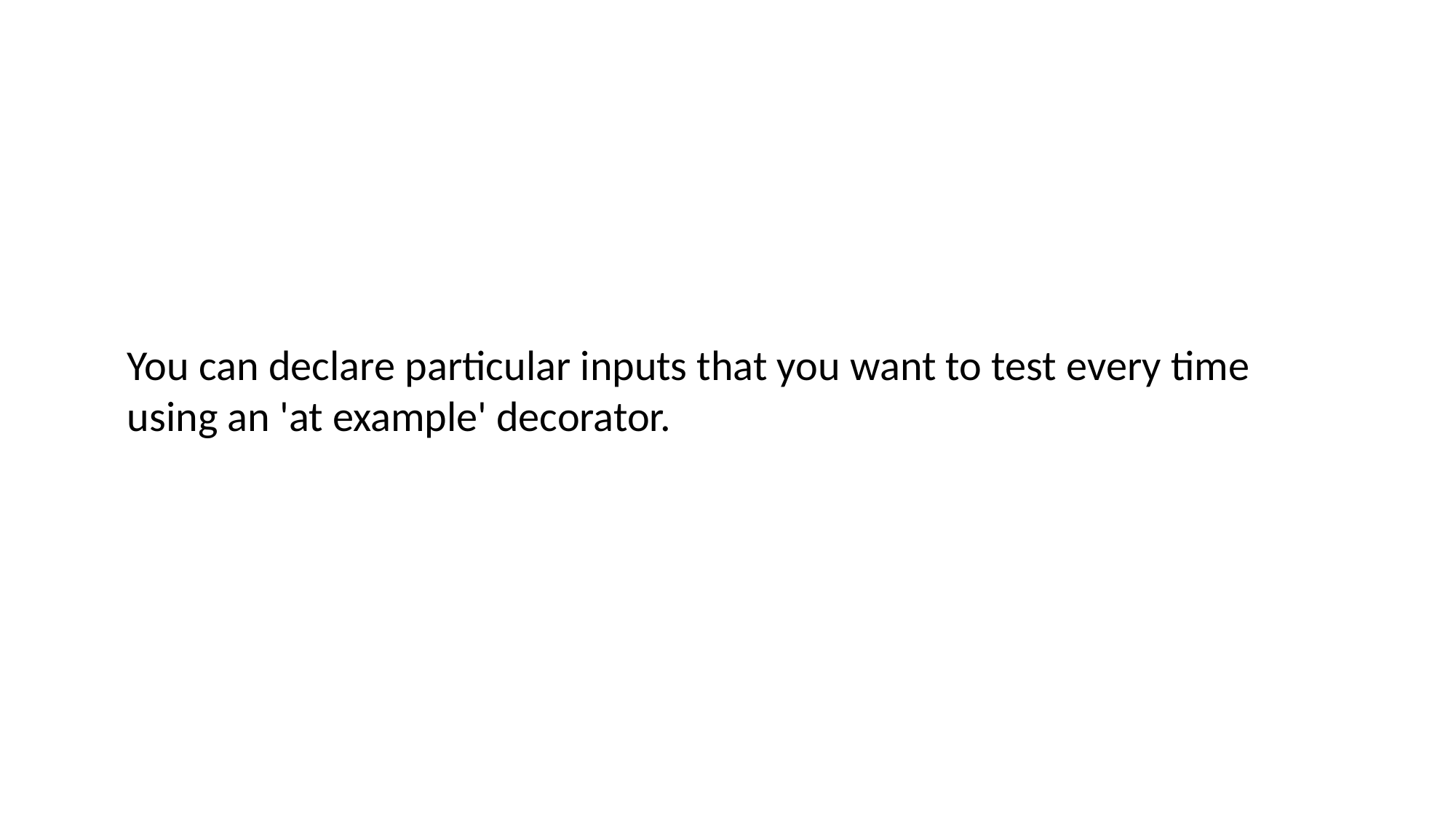

You can declare particular inputs that you want to test every time using an 'at example' decorator.